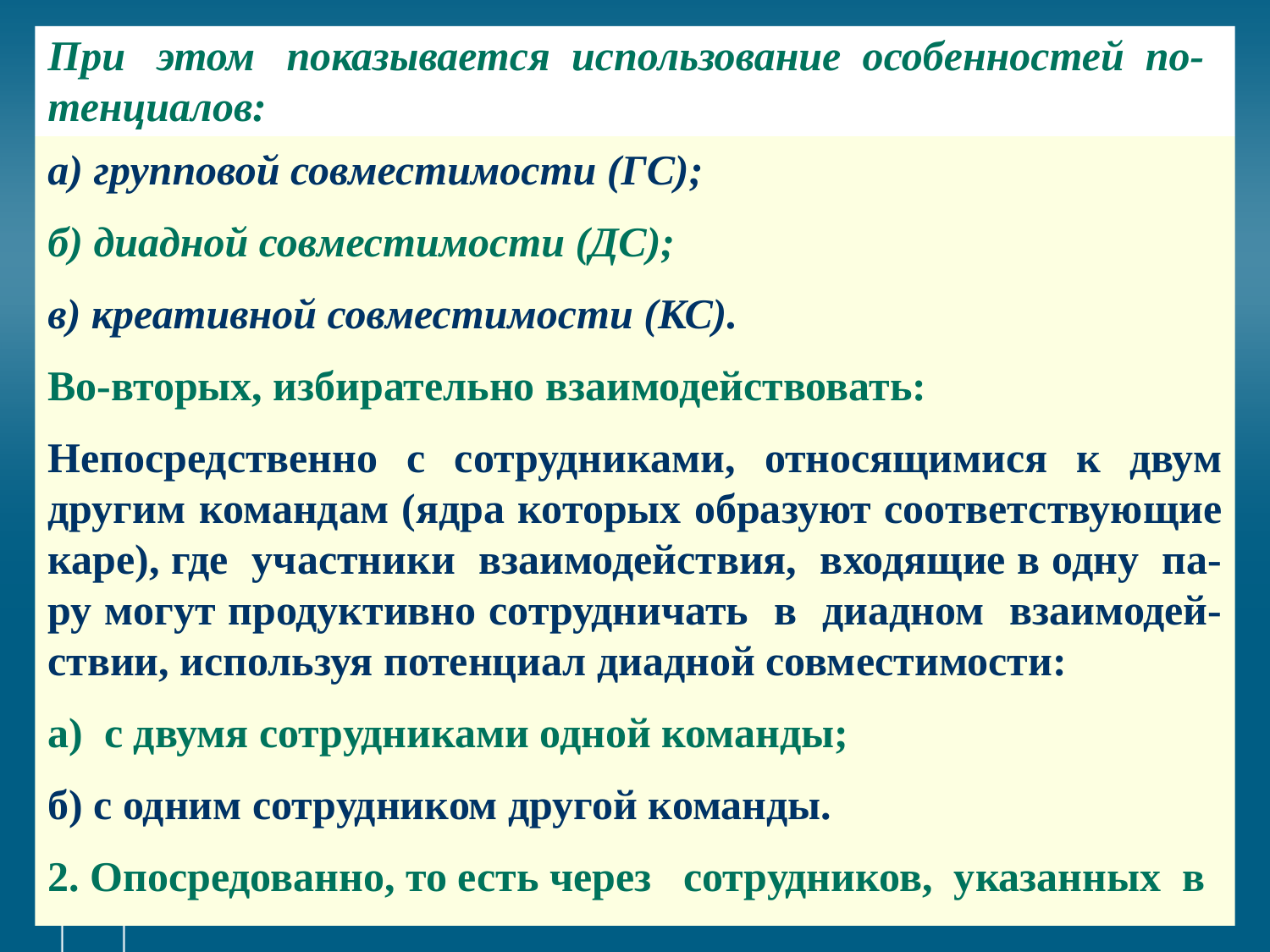

# При   этом   показывается  использование  особенностей  по-тенциалов:
а) групповой совместимости (ГС);
б) диадной совместимости (ДС);
в) креативной совместимости (КС).
Во-вторых, избирательно взаимодействовать:
Непосредственно с сотрудниками, относящимися к двум другим командам (ядра которых образуют соответствующие каре), где  участники  взаимодействия,  входящие в одну  па-ру могут продуктивно сотрудничать  в  диадном  взаимодей-ствии, используя потенциал диадной совместимости:
а)  с двумя сотрудниками одной команды;
б) с одним сотрудником другой команды.
2. Опосредованно, то есть через   сотрудников,  указанных  в